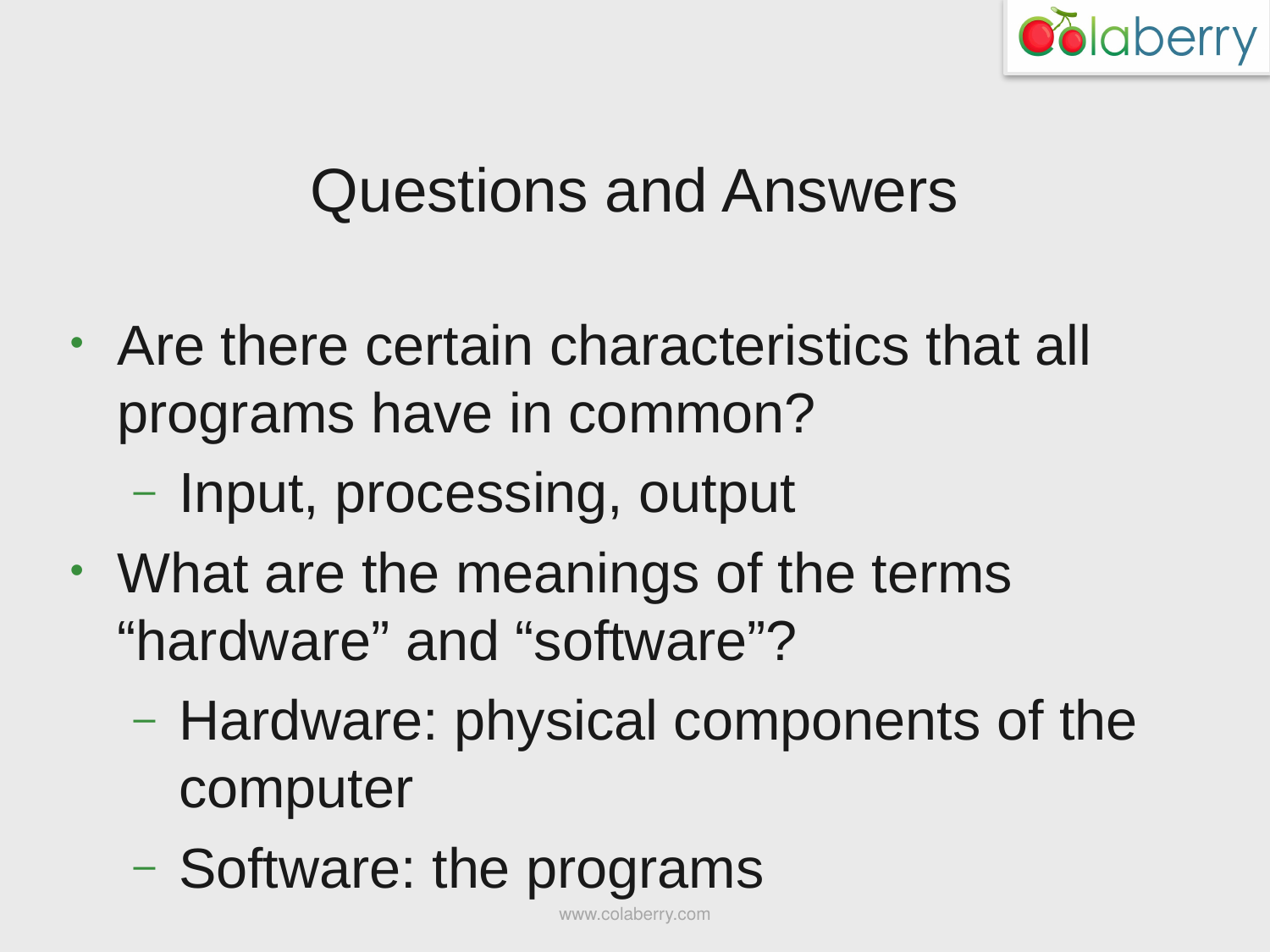

# Questions and Answers

Are there certain characteristics that all programs have in common?
Input, processing, output
What are the meanings of the terms “hardware” and “software”?
Hardware: physical components of the computer
Software: the programs